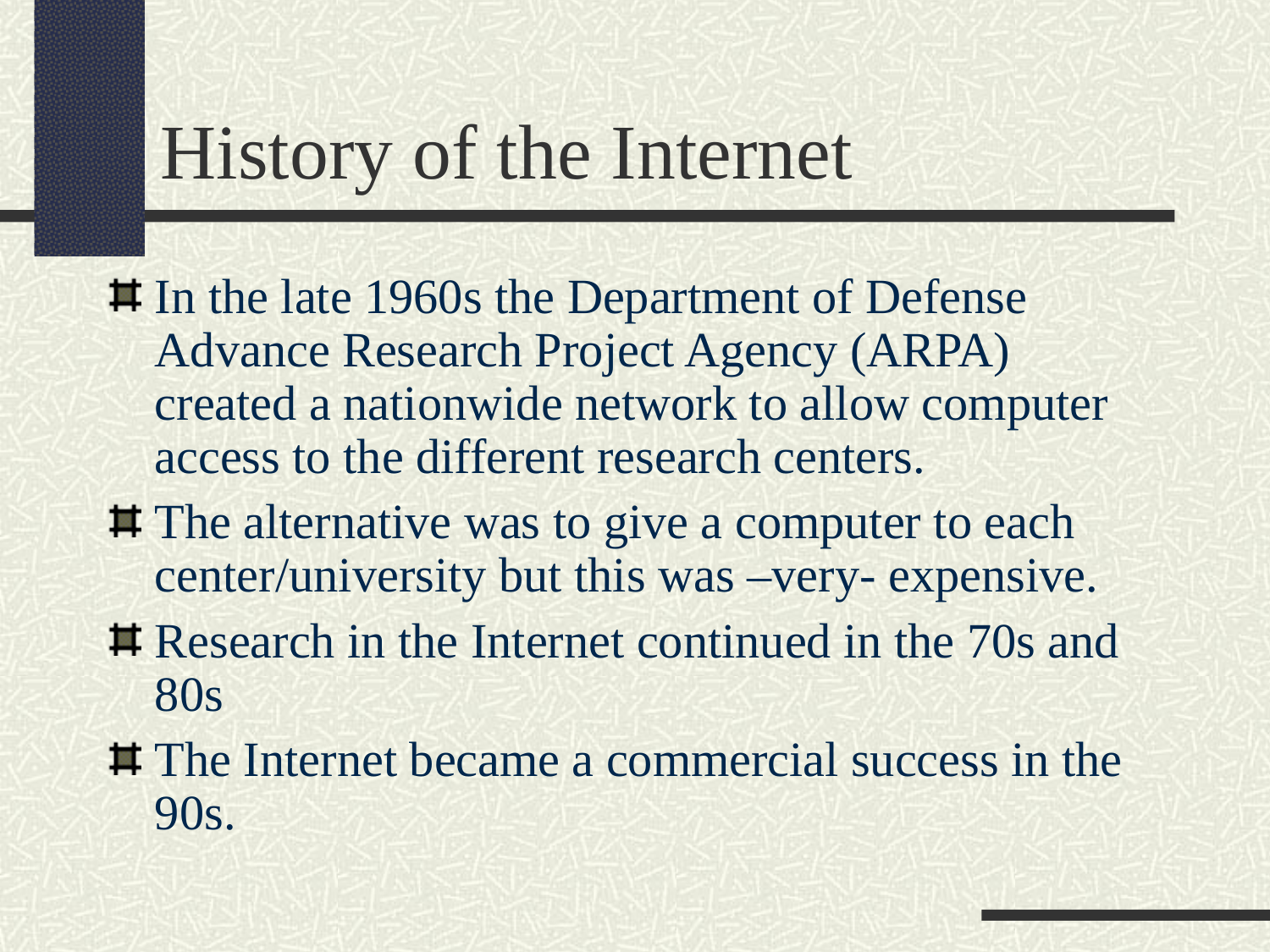

History of the Internet
In the late 1960s the Department of Defense Advance Research Project Agency (ARPA) created a nationwide network to allow computer access to the different research centers.
The alternative was to give a computer to each center/university but this was –very- expensive.
Research in the Internet continued in the 70s and 80s
The Internet became a commercial success in the 90s.